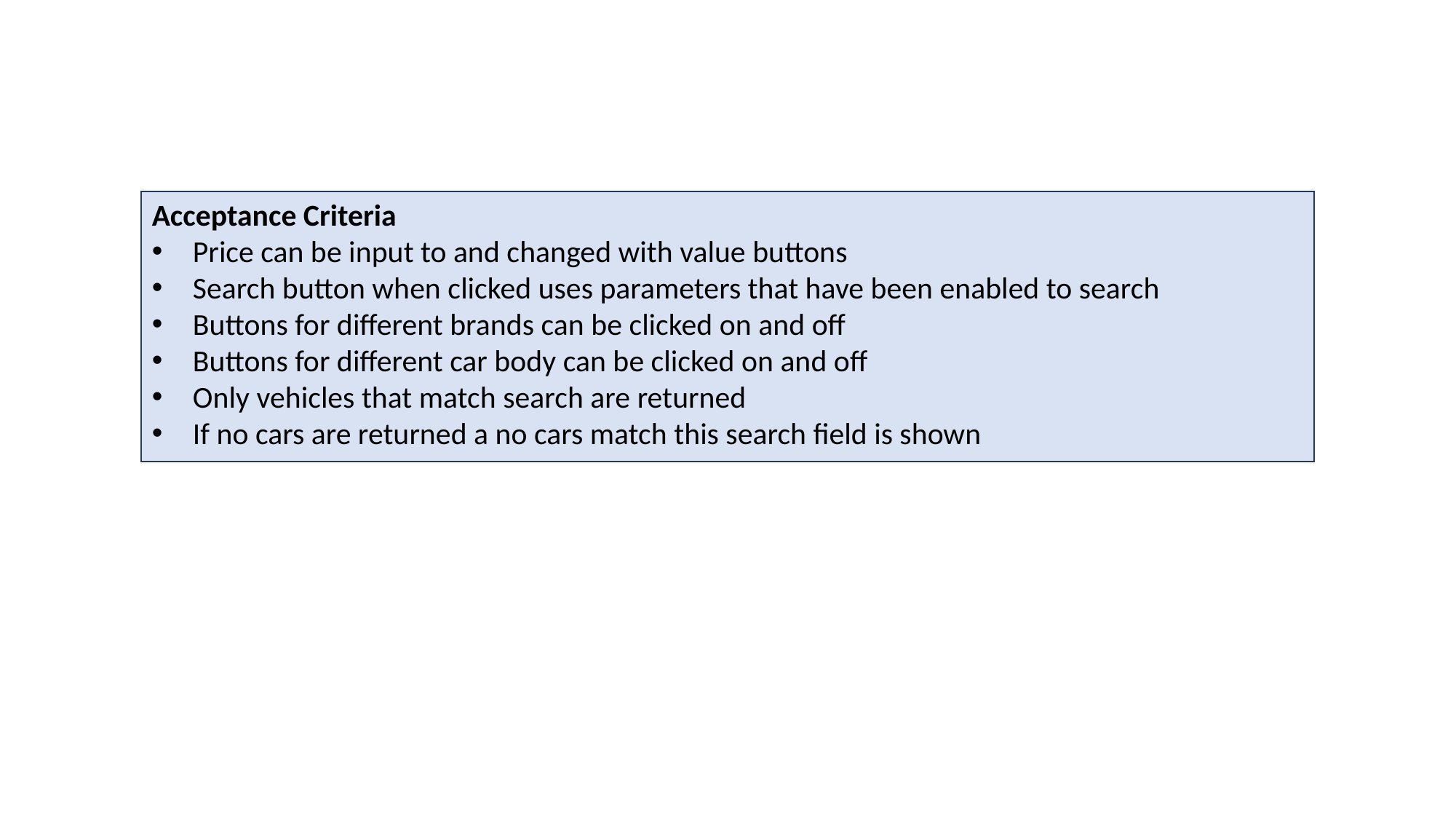

Acceptance Criteria
Price can be input to and changed with value buttons
Search button when clicked uses parameters that have been enabled to search
Buttons for different brands can be clicked on and off
Buttons for different car body can be clicked on and off
Only vehicles that match search are returned
If no cars are returned a no cars match this search field is shown